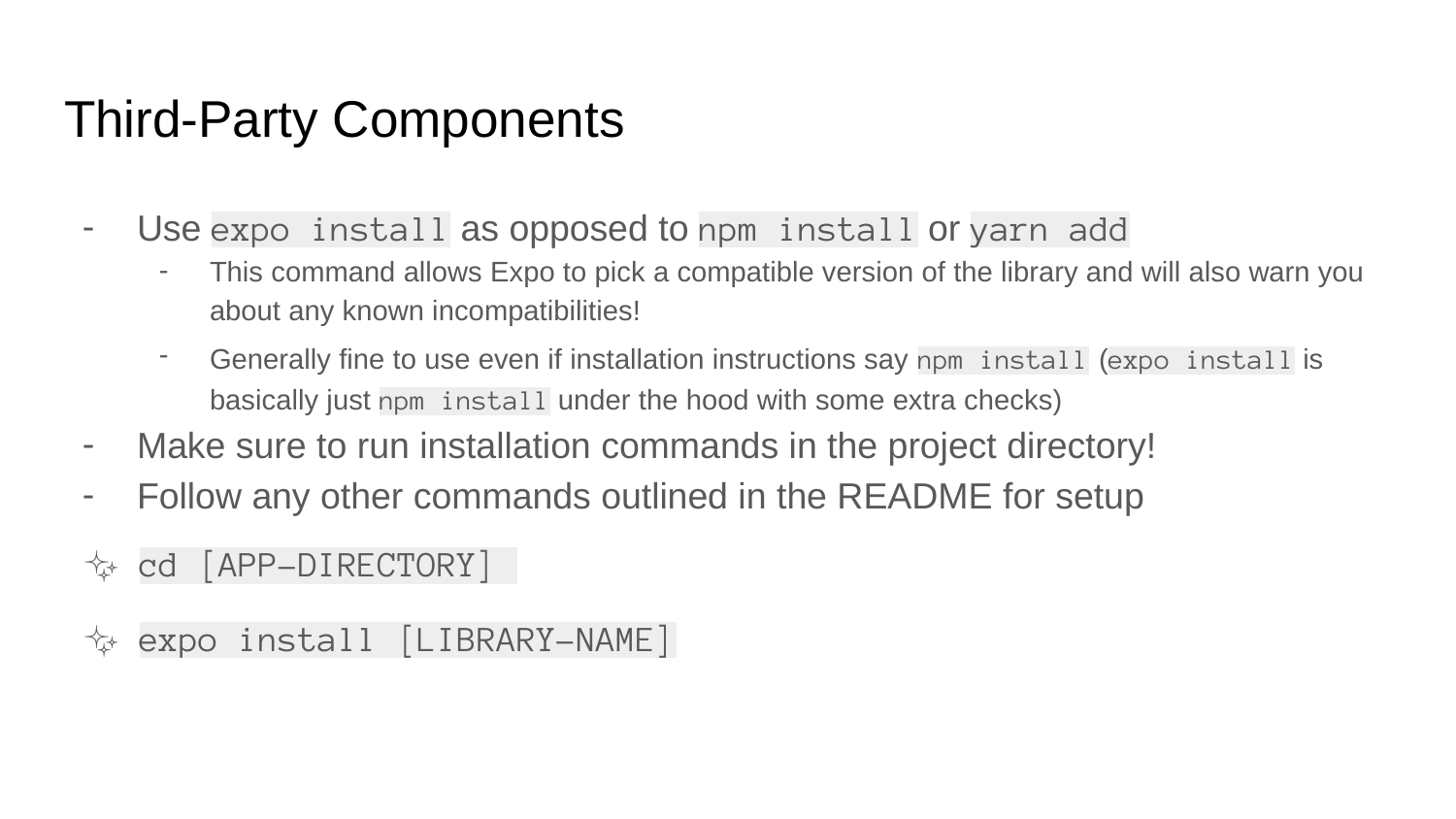

# Third-Party Components
Use expo install as opposed to npm install or yarn add
This command allows Expo to pick a compatible version of the library and will also warn you about any known incompatibilities!
Generally fine to use even if installation instructions say npm install (expo install is basically just npm install under the hood with some extra checks)
Make sure to run installation commands in the project directory!
Follow any other commands outlined in the README for setup

✨ cd [APP-DIRECTORY]
✨ expo install [LIBRARY-NAME]